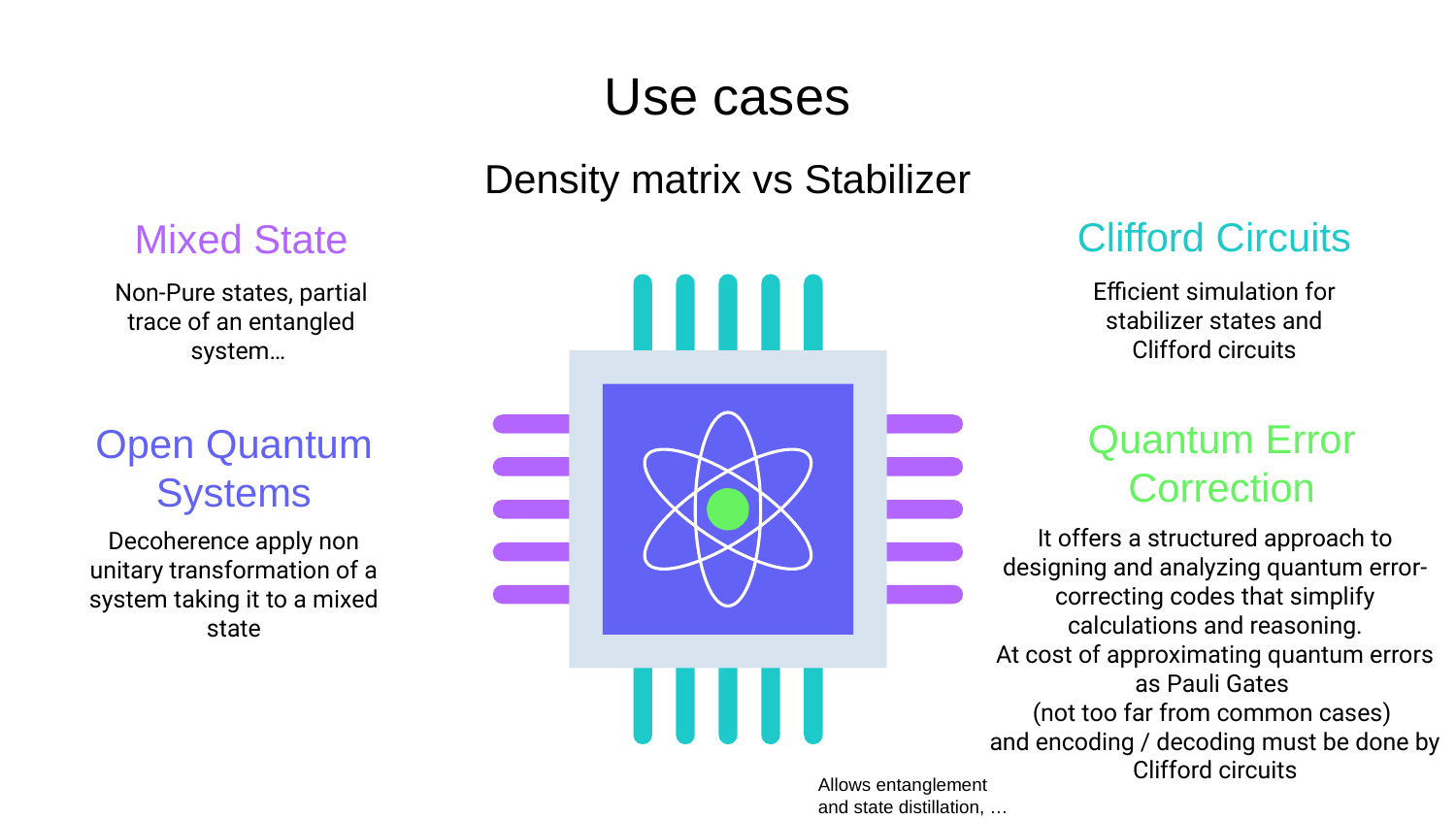

# Use cases
Density matrix vs Stabilizer
Clifford Circuits
Efficient simulation for stabilizer states and Clifford circuits
Mixed State
Non-Pure states, partial trace of an entangled system…

Quantum Error Correction
It offers a structured approach to designing and analyzing quantum error-correcting codes that simplify calculations and reasoning.
At cost of approximating quantum errors as Pauli Gates
(not too far from common cases)
and encoding / decoding must be done by Clifford circuits
Open Quantum Systems
Decoherence apply non unitary transformation of a system taking it to a mixed state
Allows entanglement and state distillation, …